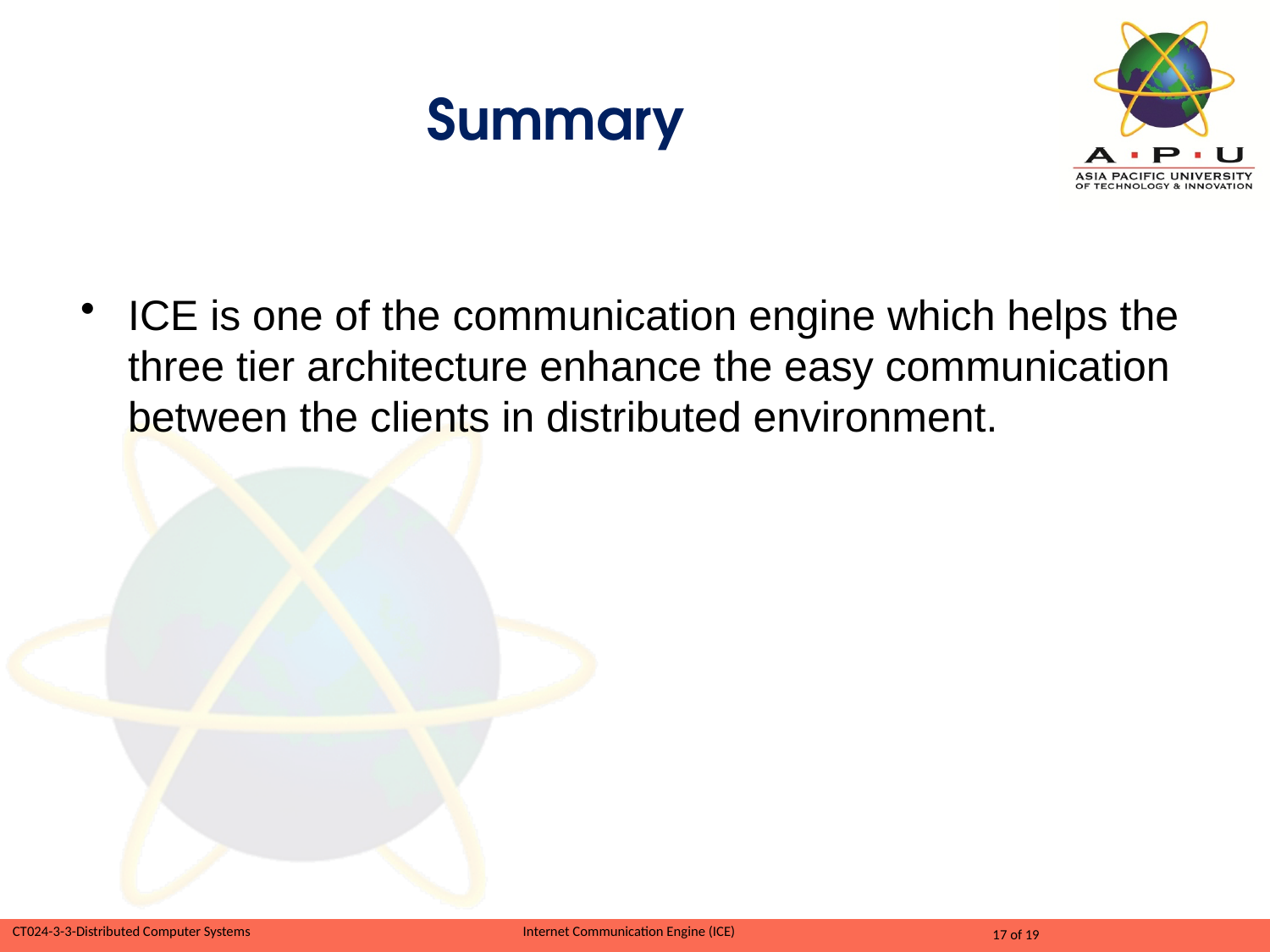

# Summary

ICE is one of the communication engine which helps the three tier architecture enhance the easy communication between the clients in distributed environment.